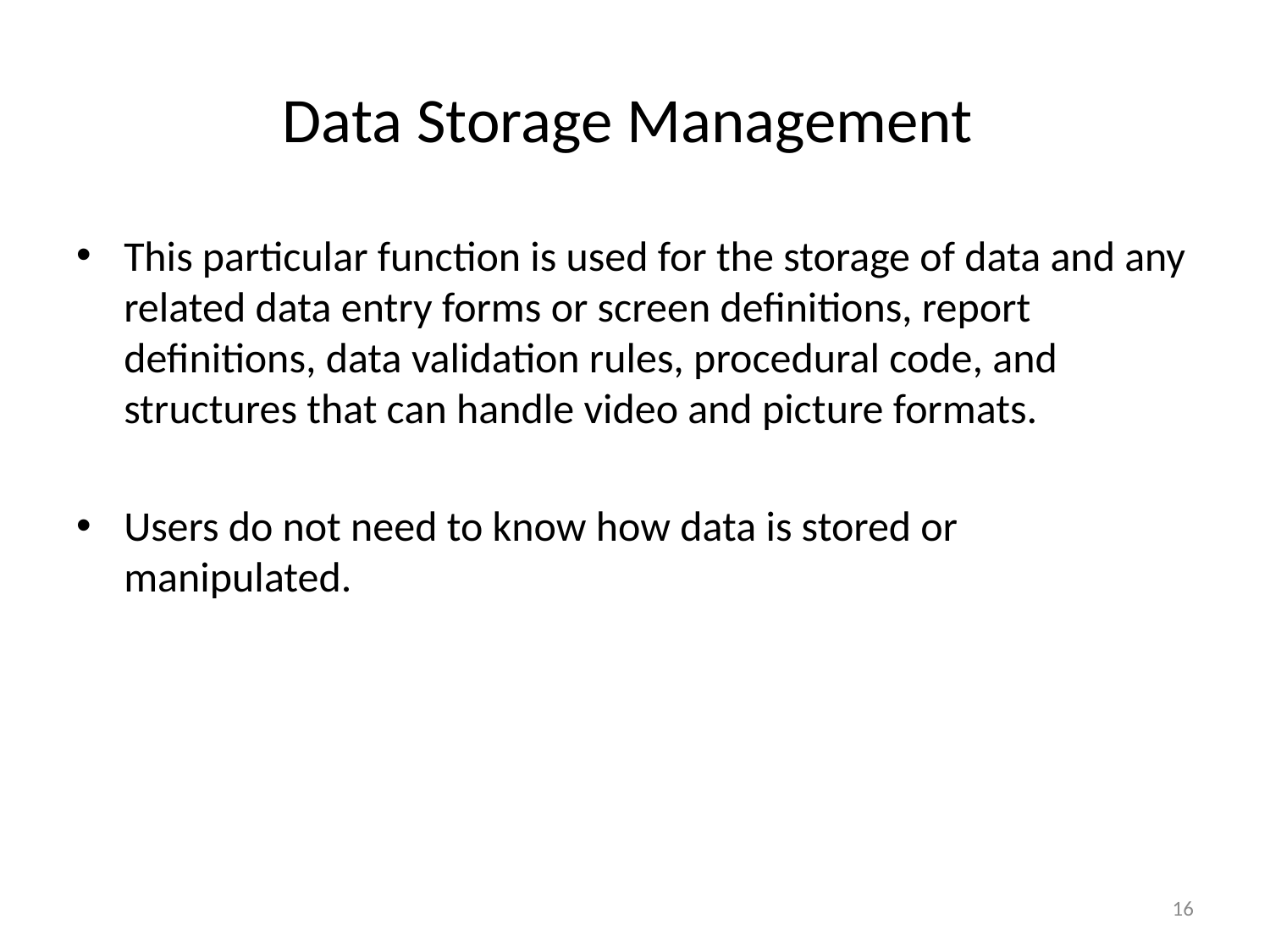

# Data Storage Management
This particular function is used for the storage of data and any related data entry forms or screen definitions, report definitions, data validation rules, procedural code, and structures that can handle video and picture formats.

Users do not need to know how data is stored or manipulated.
16